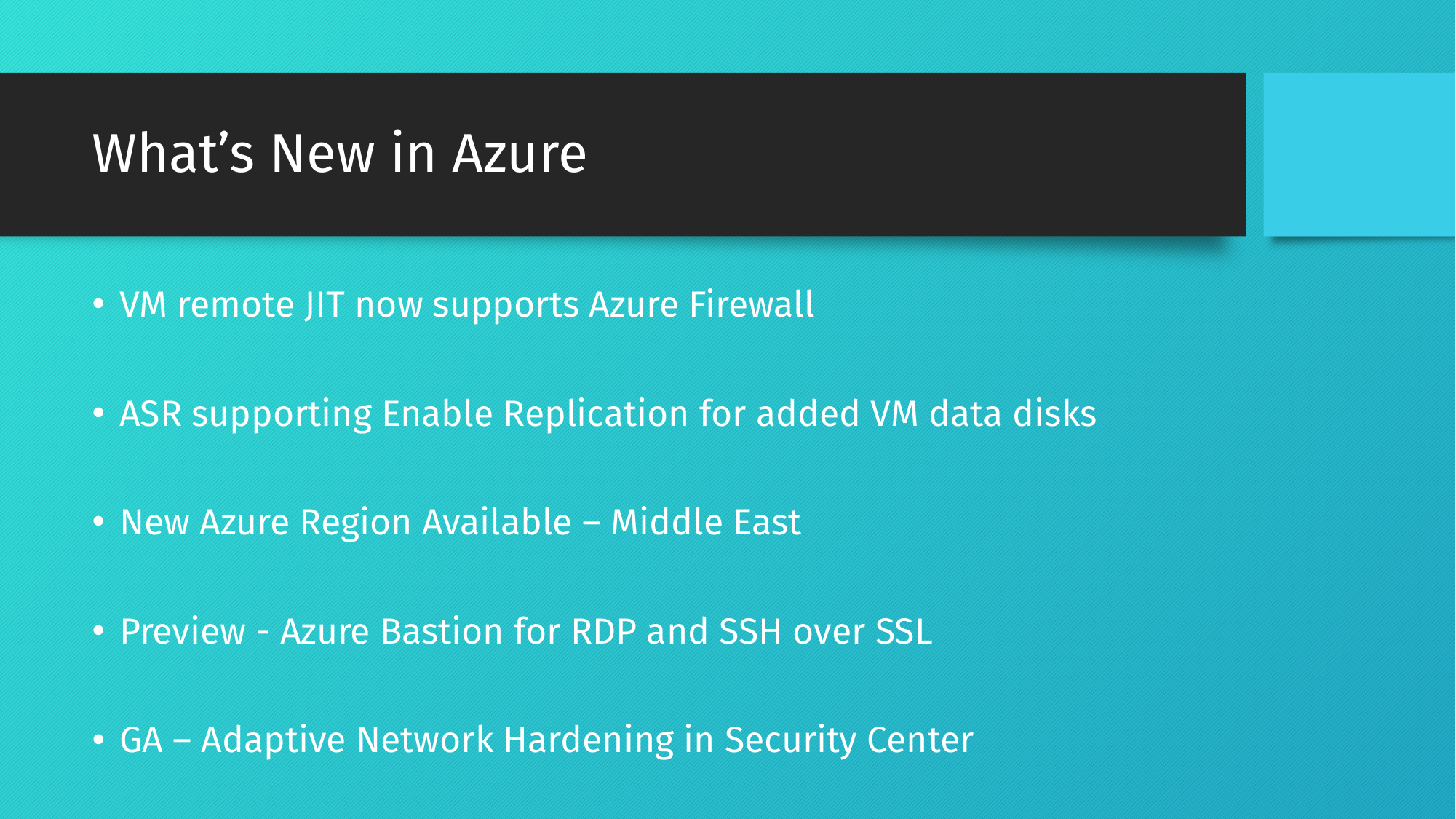

# What’s New in Azure
VM remote JIT now supports Azure Firewall

ASR supporting Enable Replication for added VM data disks

New Azure Region Available – Middle East

Preview - Azure Bastion for RDP and SSH over SSL

GA – Adaptive Network Hardening in Security Center